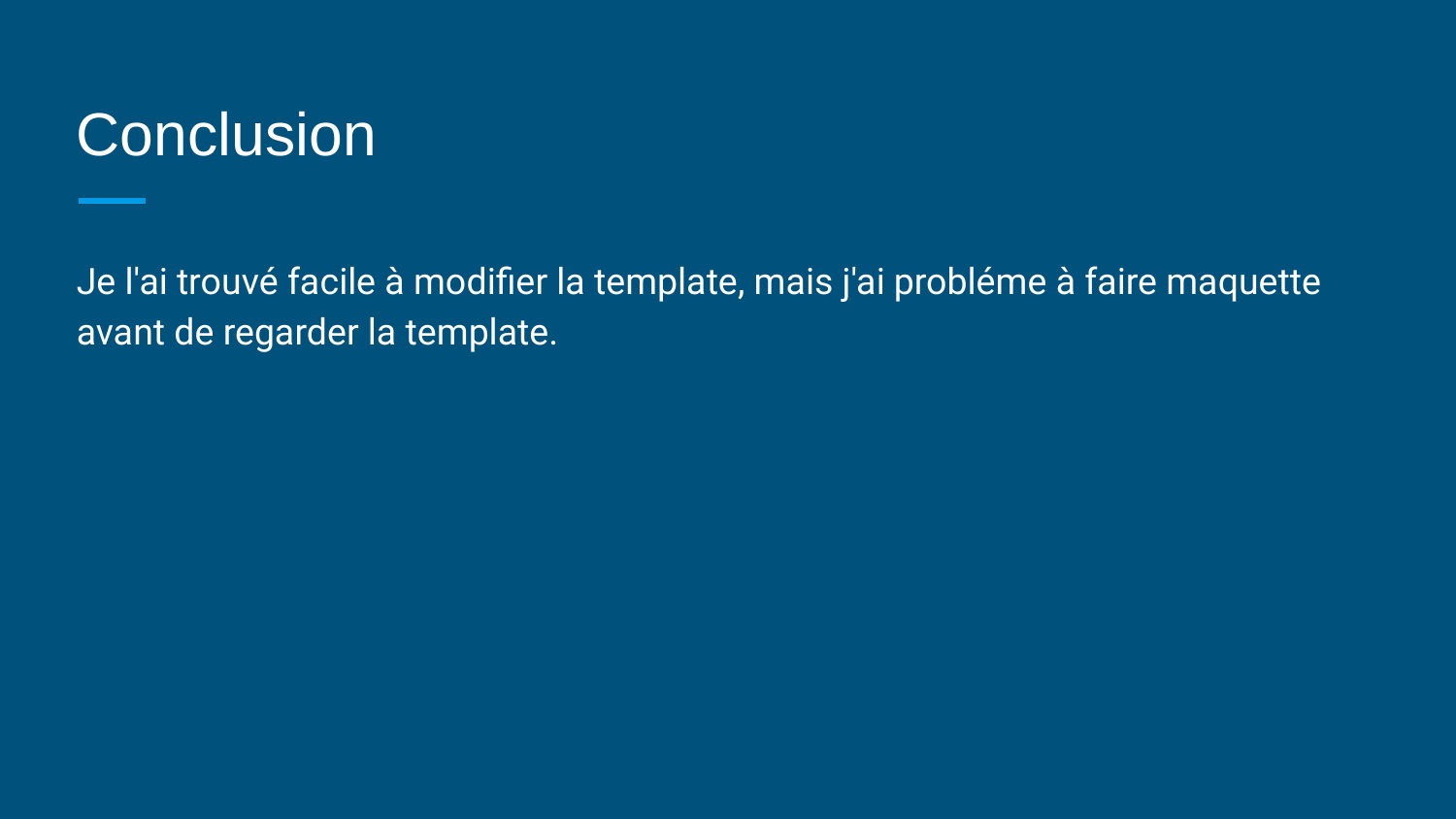

# Conclusion
Je l'ai trouvé facile à modifier la template, mais j'ai probléme à faire maquette avant de regarder la template.